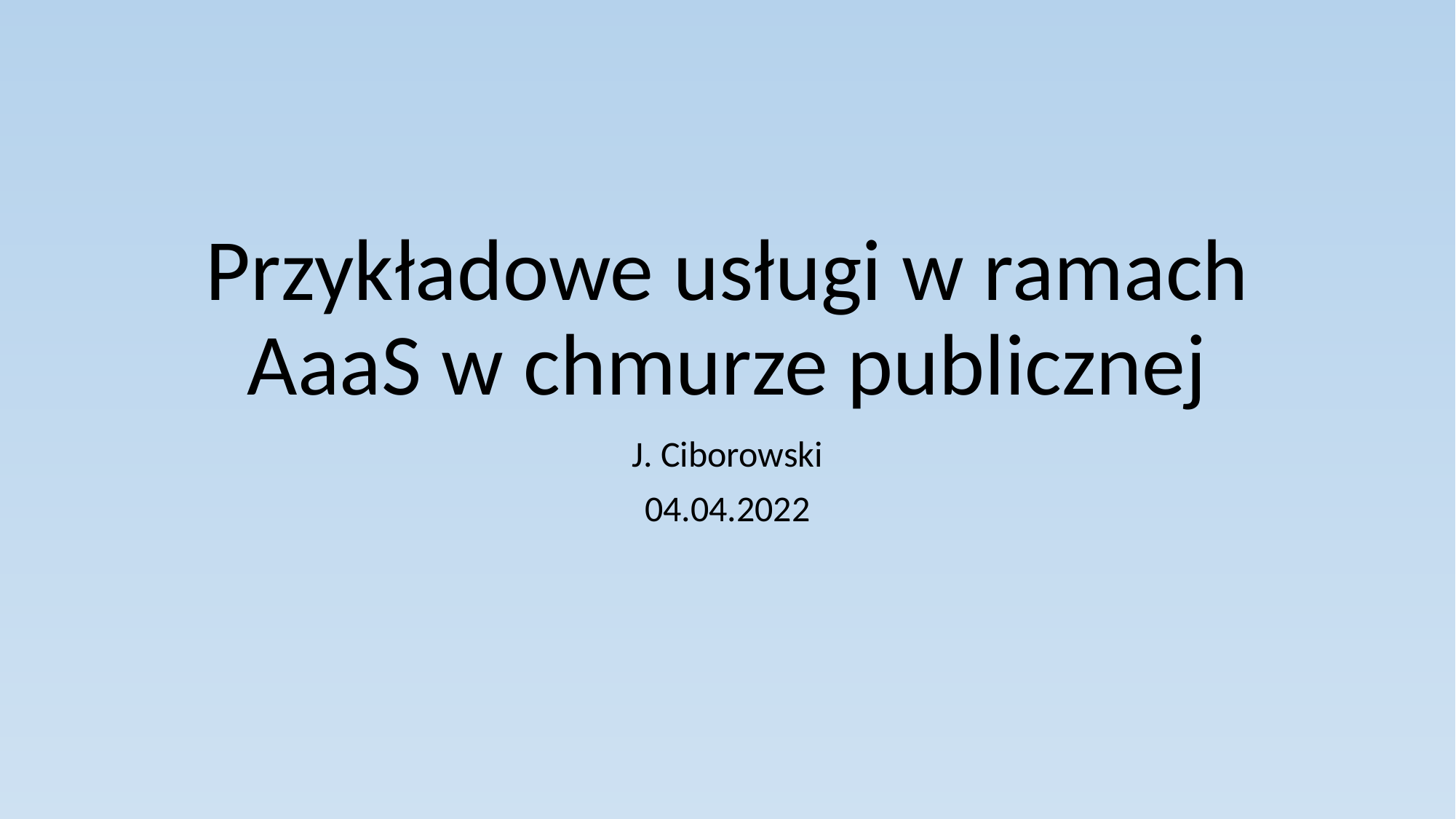

# Przykładowe usługi w ramach AaaS w chmurze publicznej
J. Ciborowski
04.04.2022